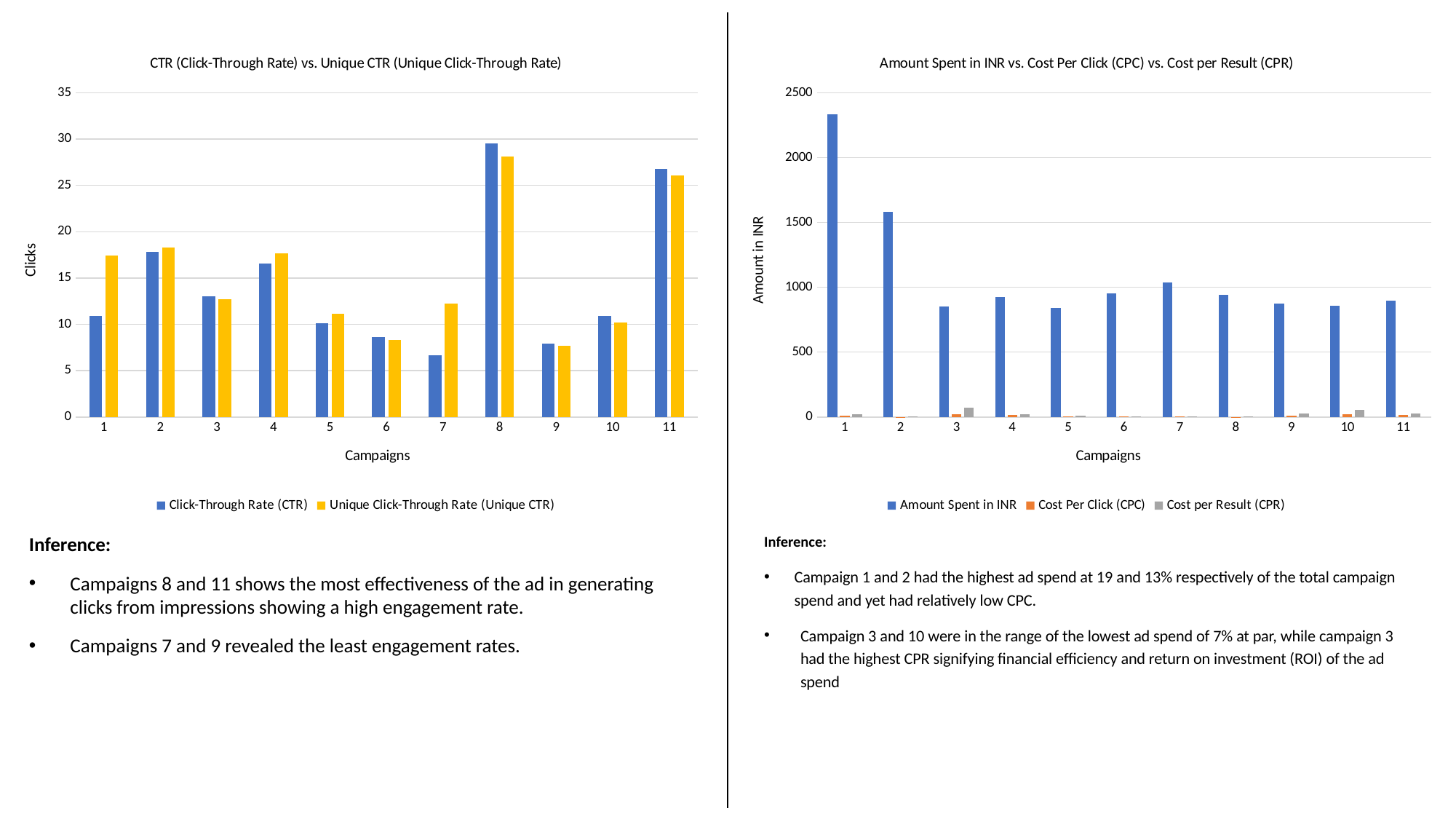

### Chart: CTR (Click-Through Rate) vs. Unique CTR (Unique Click-Through Rate)

| Category | Click-Through Rate (CTR) | Unique Click-Through Rate (Unique CTR) |
|---|---|---|
| 1 | 10.921752490000001 | 17.41420593 |
| 2 | 17.78789055 | 18.27548412 |
| 3 | 13.061607650000003 | 12.72951642 |
| 4 | 16.5403846 | 17.659132390000003 |
| 5 | 10.091072010000001 | 11.17901958 |
| 6 | 8.60712505 | 8.275220189999999 |
| 7 | 6.69348513 | 12.22923314 |
| 8 | 29.55638689 | 28.07812666 |
| 9 | 7.94330956 | 7.650006119999999 |
| 10 | 10.87593748 | 10.18933173 |
| 11 | 26.801233179999997 | 26.063625440000003 |

### Chart: Amount Spent in INR vs. Cost Per Click (CPC) vs. Cost per Result (CPR)

| Category | Amount Spent in INR | Cost Per Click (CPC) | Cost per Result (CPR) |
|---|---|---|---|
| 1 | 2333.33 | 7.34210979 | 20.52 |
| 2 | 1579.02 | 1.24230873 | 3.1 |
| 3 | 850.68 | 23.7644527 | 69.32 |
| 4 | 923.96 | 16.51272523 | 23.79 |
| 5 | 837.7800000000001 | 3.8510243500000003 | 11.91 |
| 6 | 955.21 | 1.34886143 | 2.11 |
| 7 | 1035.24 | 2.16672779 | 5.99 |
| 8 | 942.7799999999999 | 1.04272427 | 2.69 |
| 9 | 876.26 | 10.75425815 | 28.05 |
| 10 | 856.67 | 22.35550725 | 55.949999999999996 |
| 11 | 897.68 | 14.43860509 | 28.71 |
Inference:
Campaigns 8 and 11 shows the most effectiveness of the ad in generating clicks from impressions showing a high engagement rate.
Campaigns 7 and 9 revealed the least engagement rates.

Inference:
Campaign 1 and 2 had the highest ad spend at 19 and 13% respectively of the total campaign spend and yet had relatively low CPC.
Campaign 3 and 10 were in the range of the lowest ad spend of 7% at par, while campaign 3 had the highest CPR signifying financial efficiency and return on investment (ROI) of the ad spend